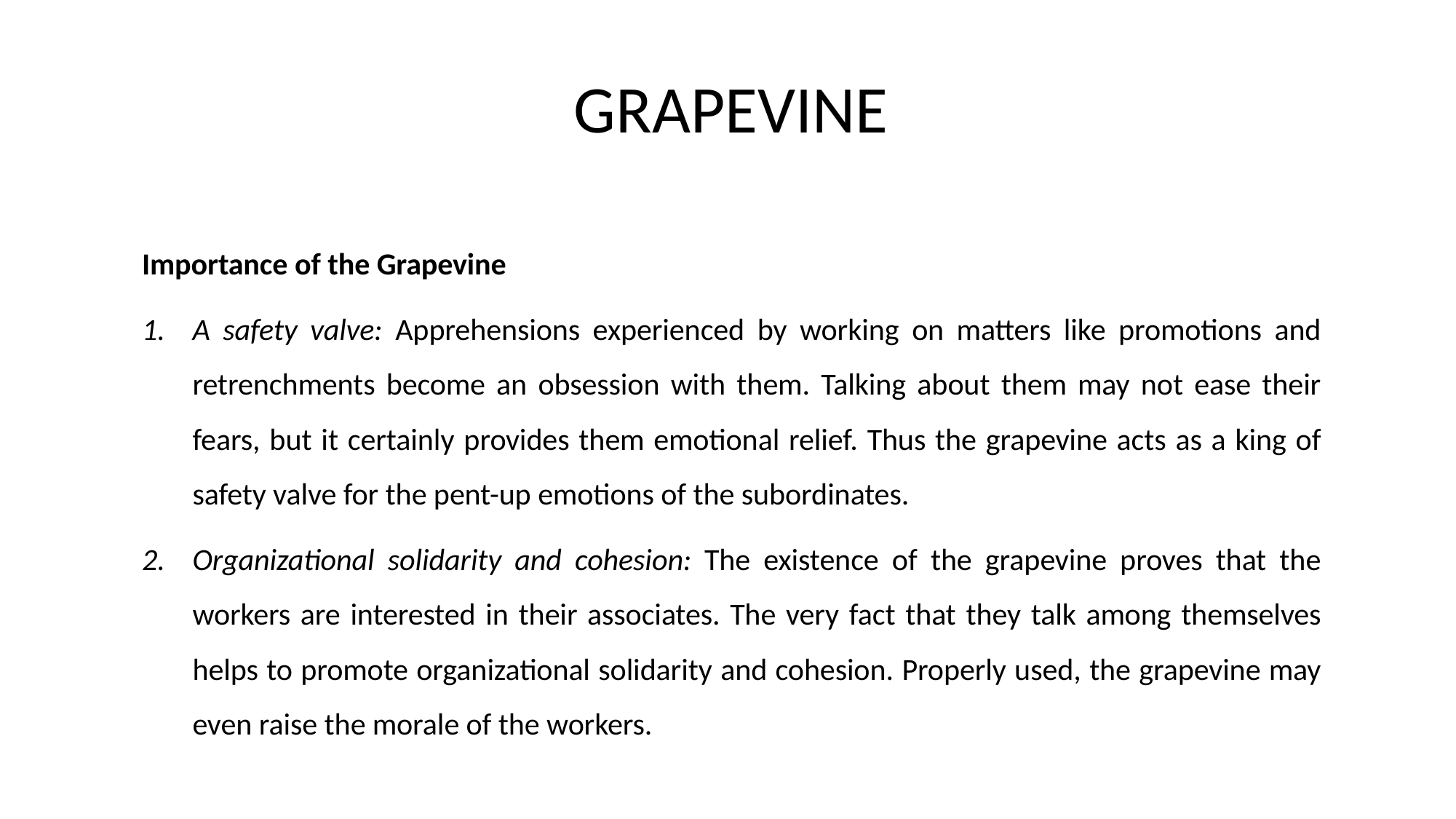

# GRAPEVINE
Importance of the Grapevine
A safety valve: Apprehensions experienced by working on matters like promotions and retrenchments become an obsession with them. Talking about them may not ease their fears, but it certainly provides them emotional relief. Thus the grapevine acts as a king of safety valve for the pent-up emotions of the subordinates.
Organizational solidarity and cohesion: The existence of the grapevine proves that the workers are interested in their associates. The very fact that they talk among themselves helps to promote organizational solidarity and cohesion. Properly used, the grapevine may even raise the morale of the workers.